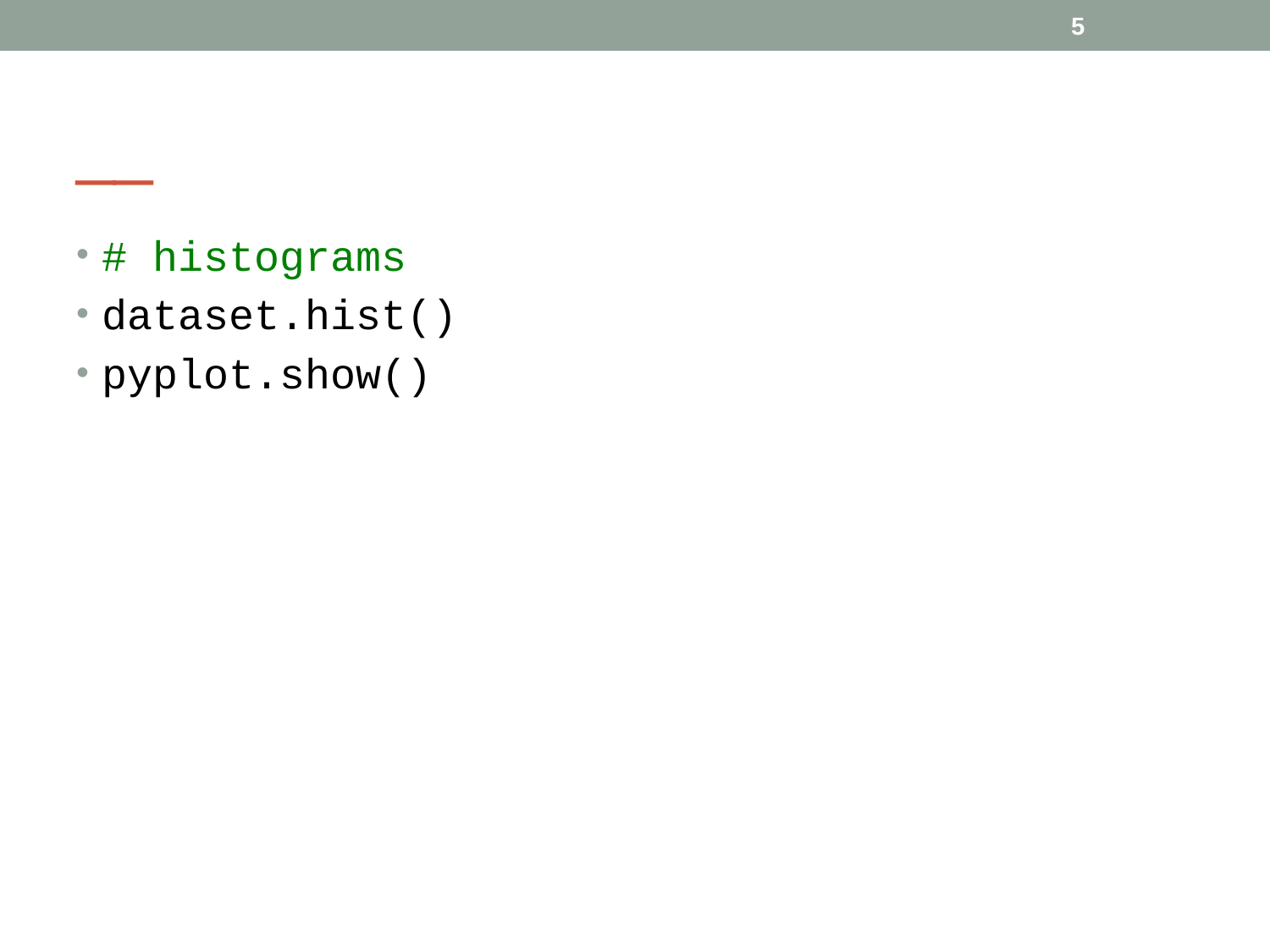

5
# __
# histograms
dataset.hist()
pyplot.show()